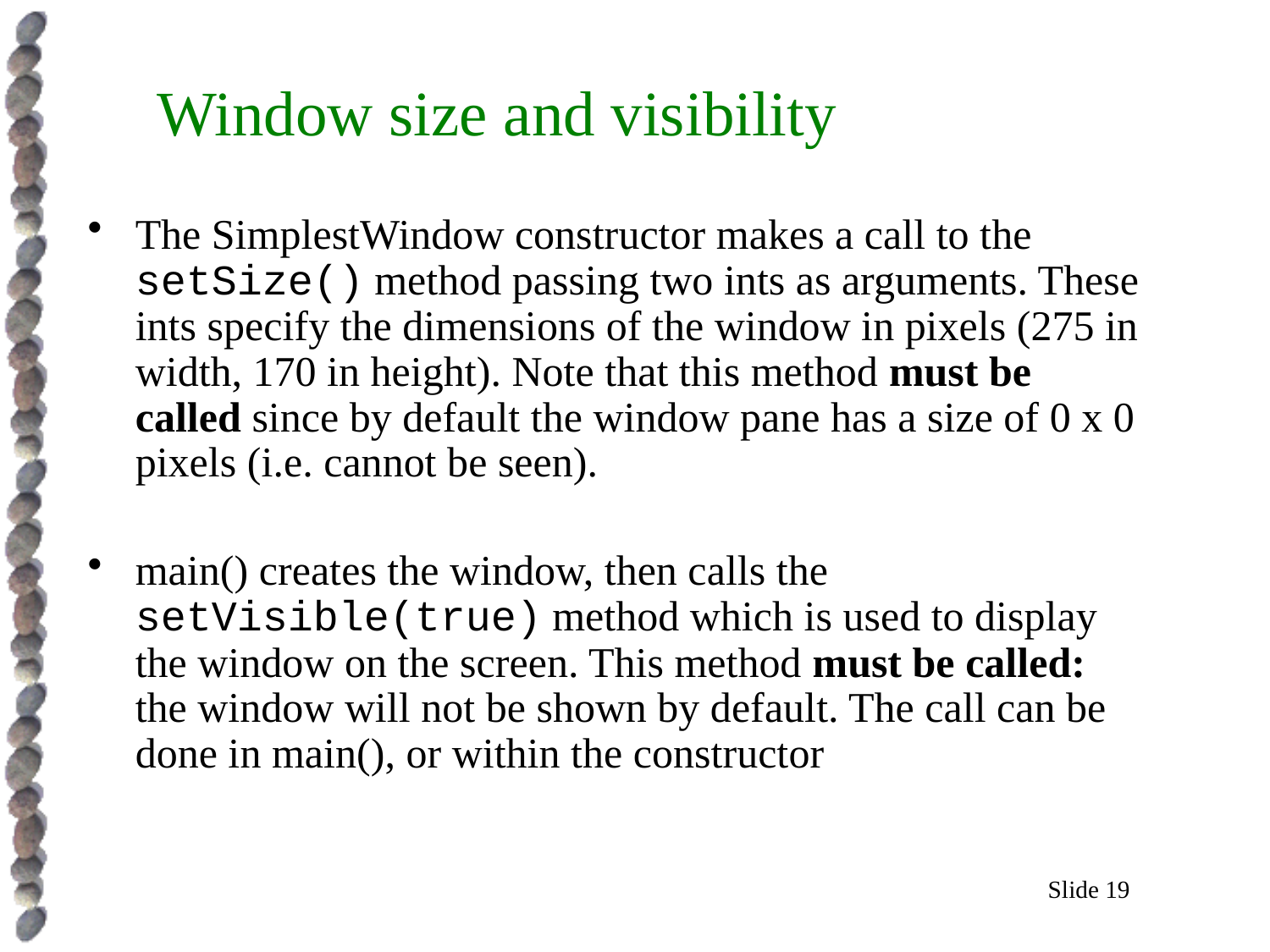

Window size and visibility
The SimplestWindow constructor makes a call to the setSize() method passing two ints as arguments. These ints specify the dimensions of the window in pixels (275 in width, 170 in height). Note that this method must be called since by default the window pane has a size of 0 x 0 pixels (i.e. cannot be seen).

main() creates the window, then calls the setVisible(true) method which is used to display the window on the screen. This method must be called: the window will not be shown by default. The call can be done in main(), or within the constructor
Slide 19